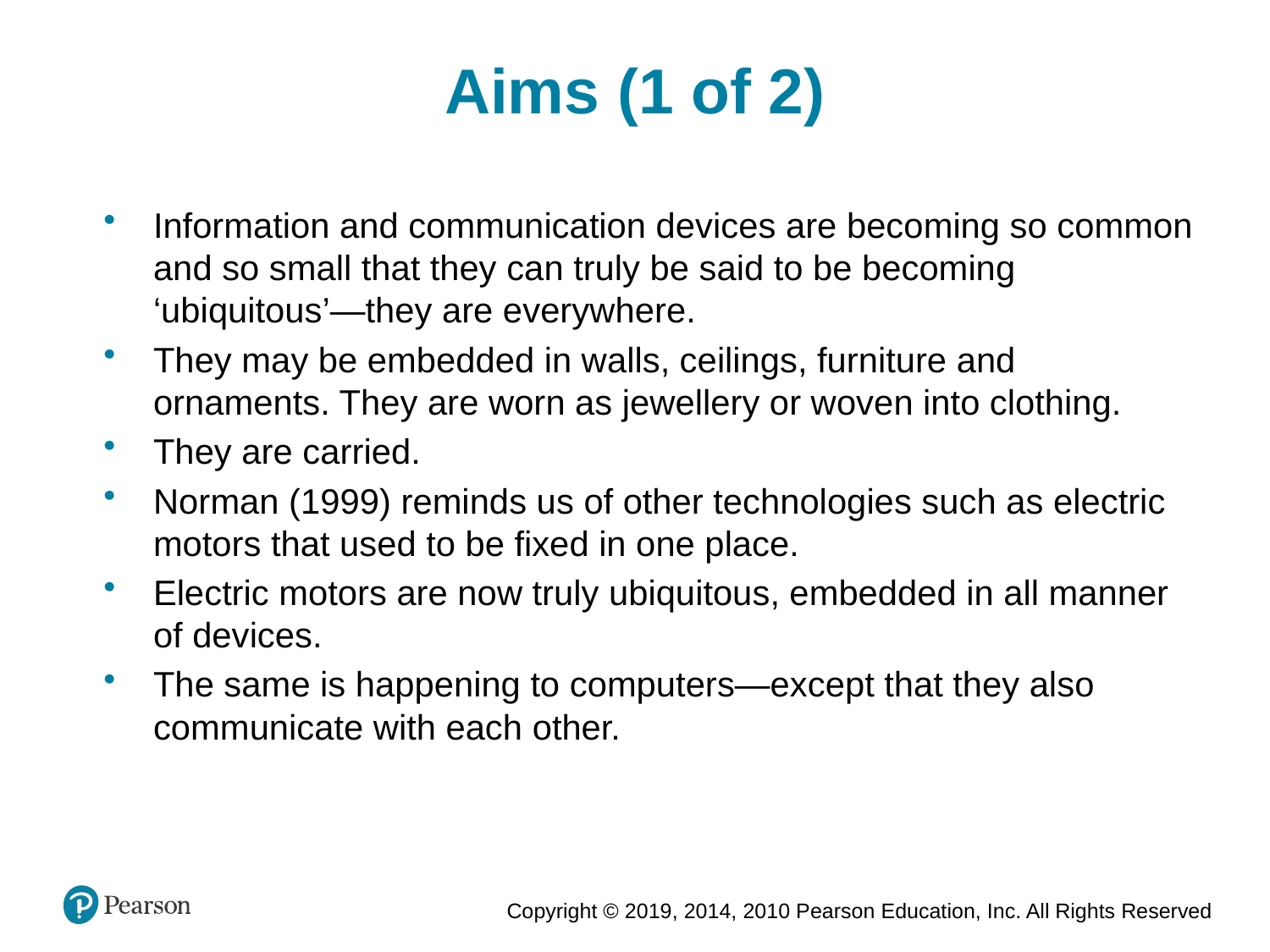

Aims (1 of 2)
Information and communication devices are becoming so common and so small that they can truly be said to be becoming ‘ubiquitous’—they are everywhere.
They may be embedded in walls, ceilings, furniture and ornaments. They are worn as jewellery or woven into clothing.
They are carried.
Norman (1999) reminds us of other technologies such as electric motors that used to be fixed in one place.
Electric motors are now truly ubiquitous, embedded in all manner of devices.
The same is happening to computers—except that they also communicate with each other.